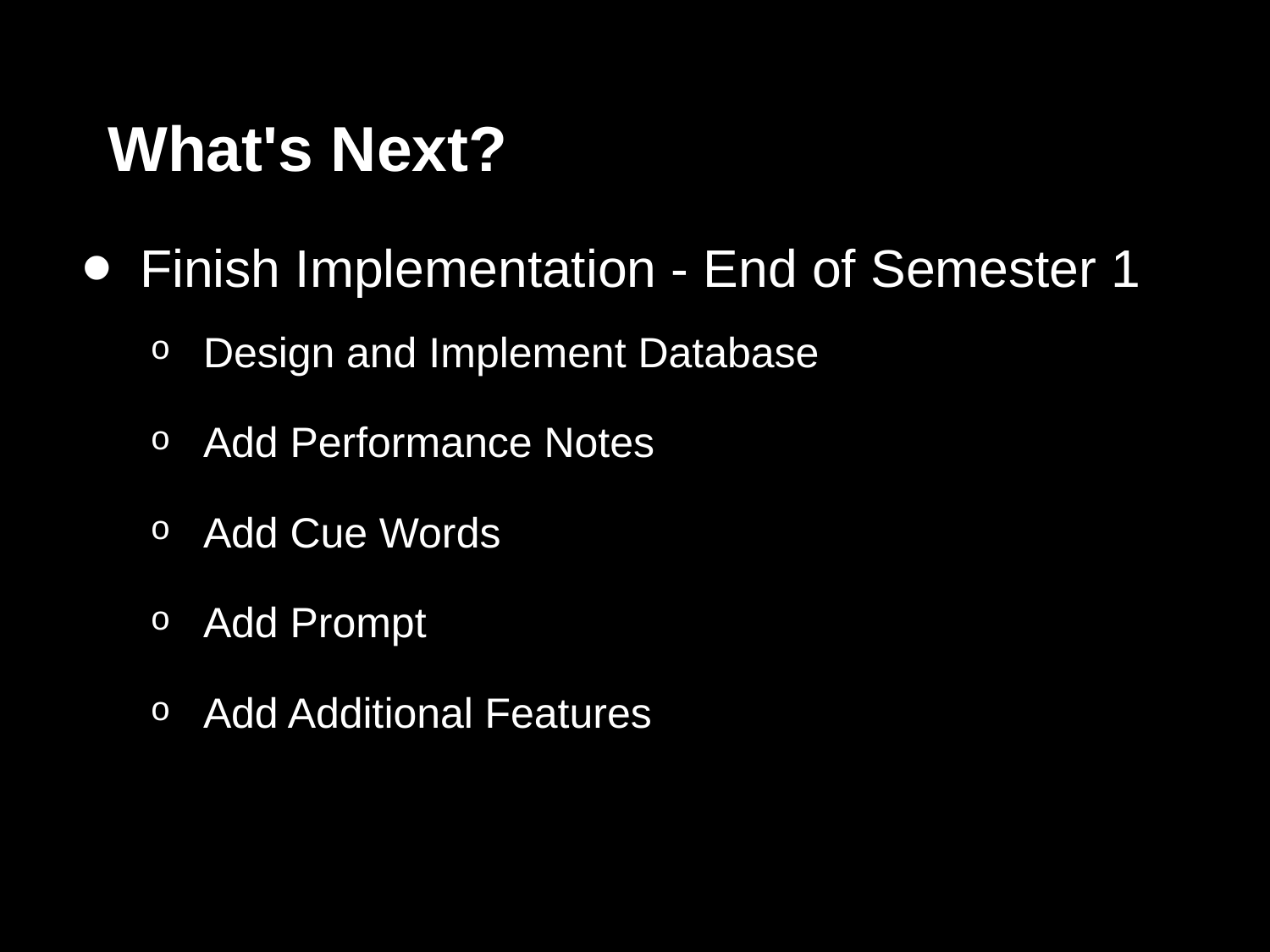

# What's Next?
Finish Implementation - End of Semester 1
Design and Implement Database
Add Performance Notes
Add Cue Words
Add Prompt
Add Additional Features